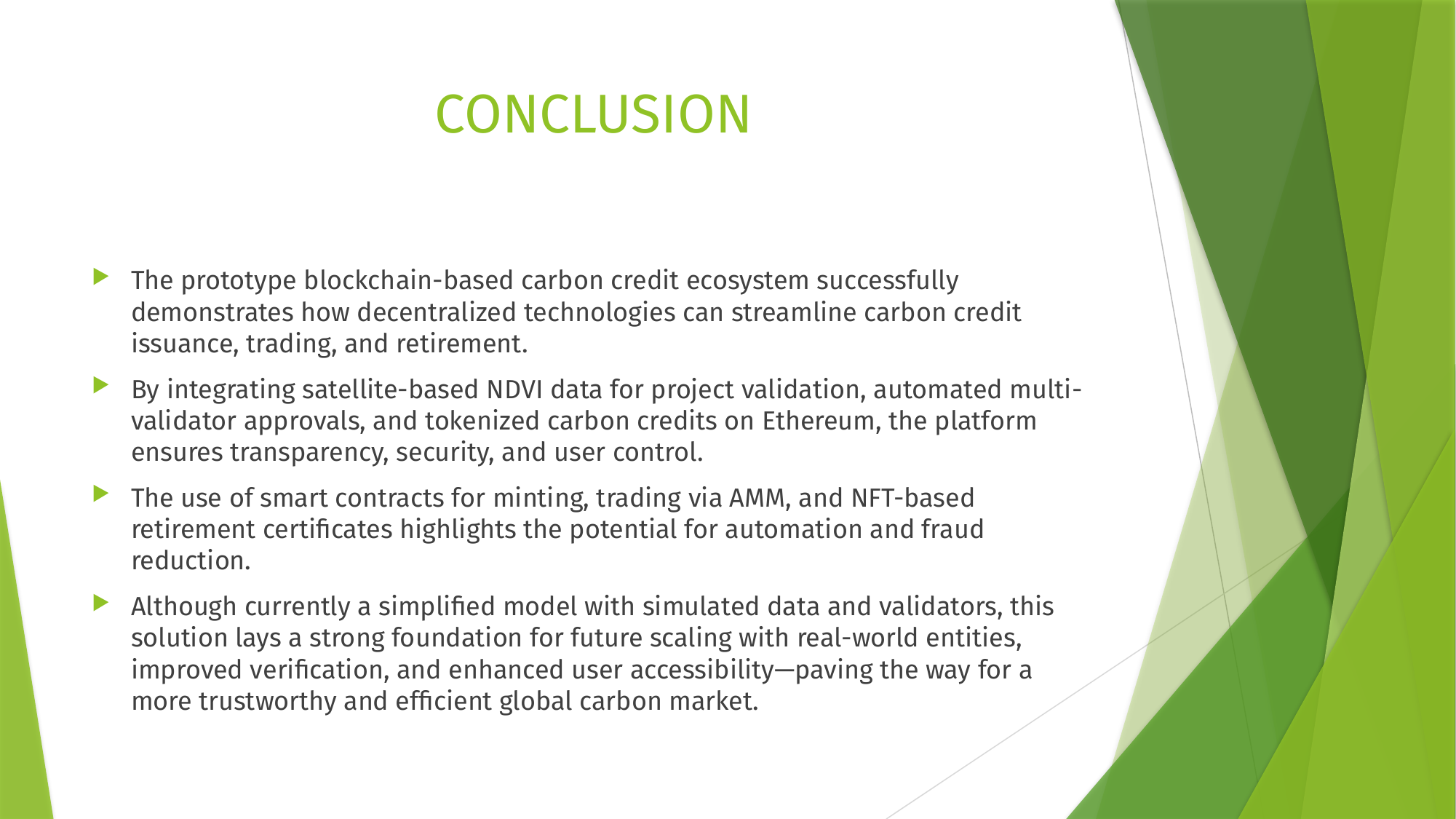

# CONCLUSION
The prototype blockchain-based carbon credit ecosystem successfully demonstrates how decentralized technologies can streamline carbon credit issuance, trading, and retirement.
By integrating satellite-based NDVI data for project validation, automated multi-validator approvals, and tokenized carbon credits on Ethereum, the platform ensures transparency, security, and user control.
The use of smart contracts for minting, trading via AMM, and NFT-based retirement certificates highlights the potential for automation and fraud reduction.
Although currently a simplified model with simulated data and validators, this solution lays a strong foundation for future scaling with real-world entities, improved verification, and enhanced user accessibility—paving the way for a more trustworthy and efficient global carbon market.